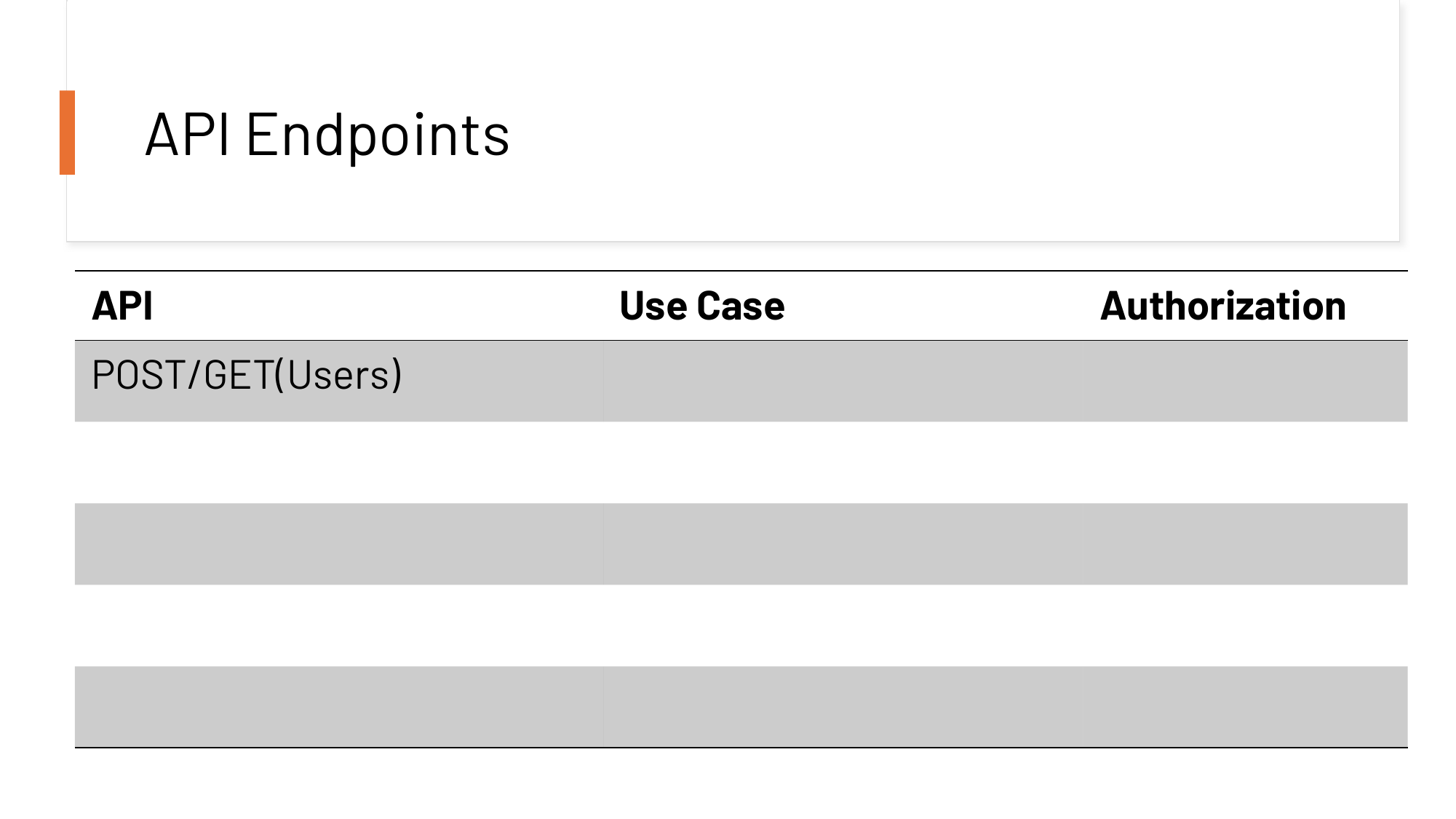

# API Endpoints

| API | Use Case | Authorization |
| --- | --- | --- |
| POST/GET(Users) |  |  |
|  |  |  |
|  |  |  |
|  |  |  |
|  |  |  |